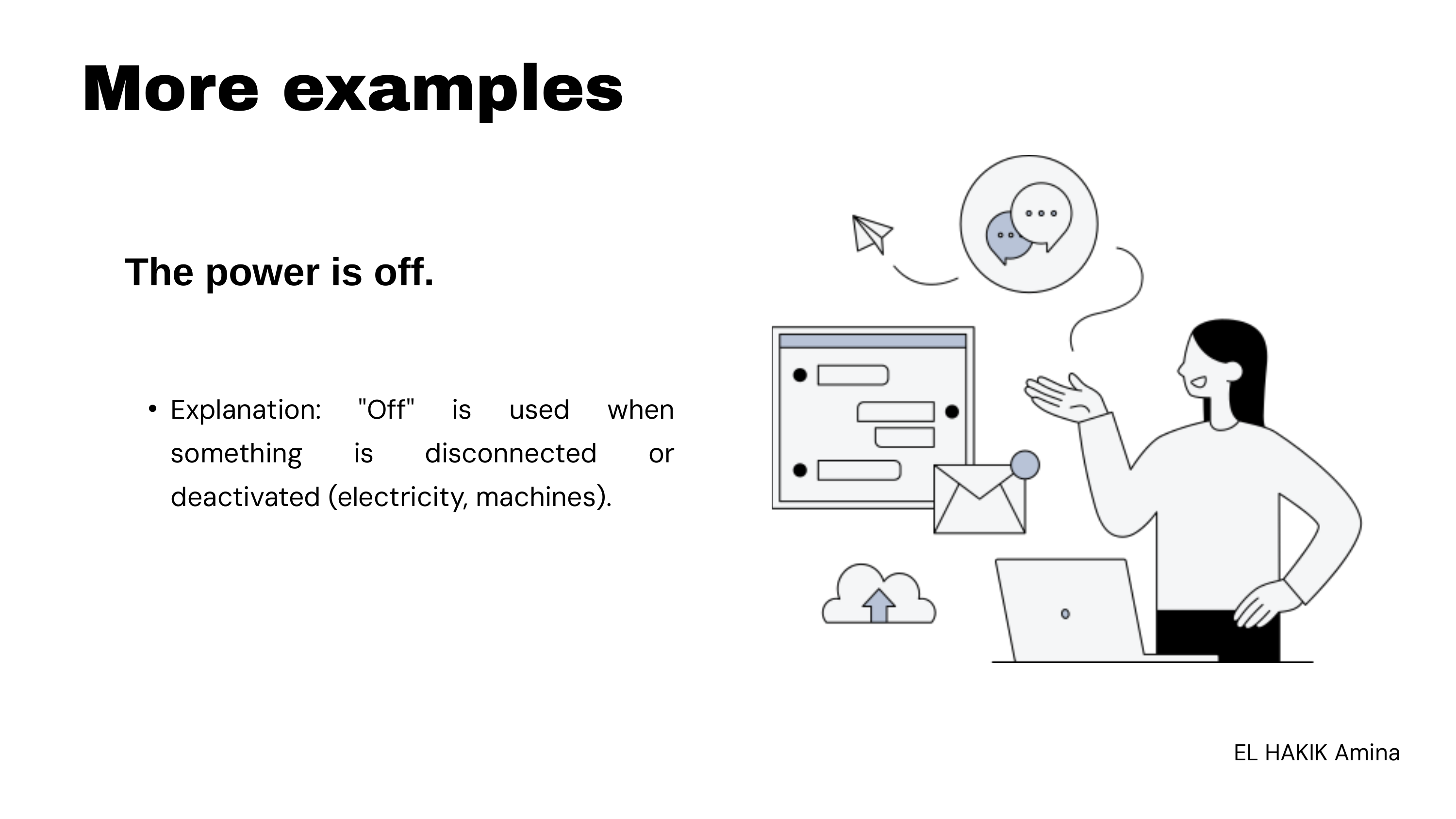

More examples

The power is off.

Explanation: "Off" is used when something is disconnected or deactivated (electricity, machines).

EL HAKIK Amina